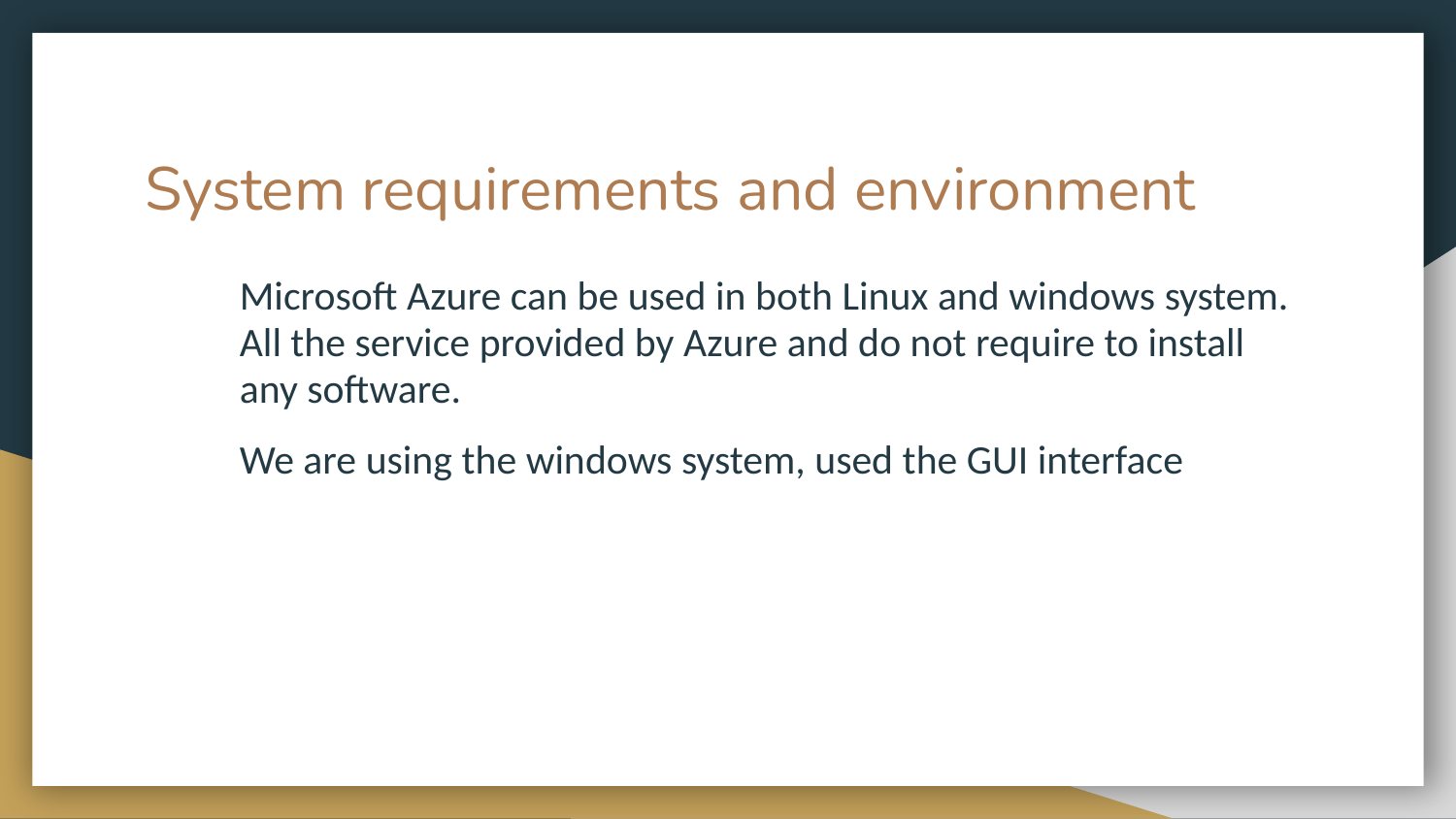

# System requirements and environment
Microsoft Azure can be used in both Linux and windows system. All the service provided by Azure and do not require to install any software.
We are using the windows system, used the GUI interface